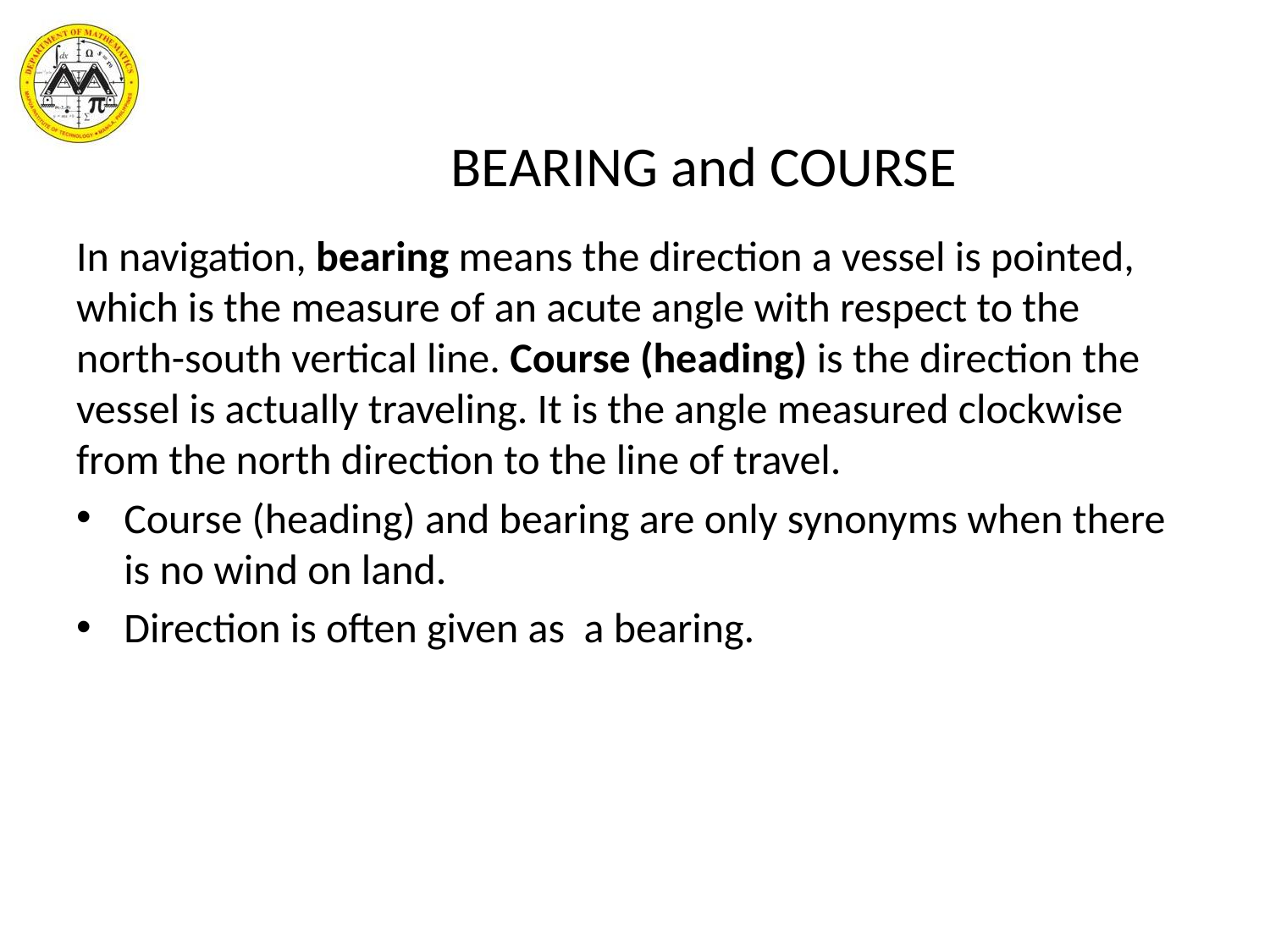

# BEARING and COURSE
In navigation, bearing means the direction a vessel is pointed, which is the measure of an acute angle with respect to the north-south vertical line. Course (heading) is the direction the vessel is actually traveling. It is the angle measured clockwise from the north direction to the line of travel.
Course (heading) and bearing are only synonyms when there is no wind on land.
Direction is often given as  a bearing.